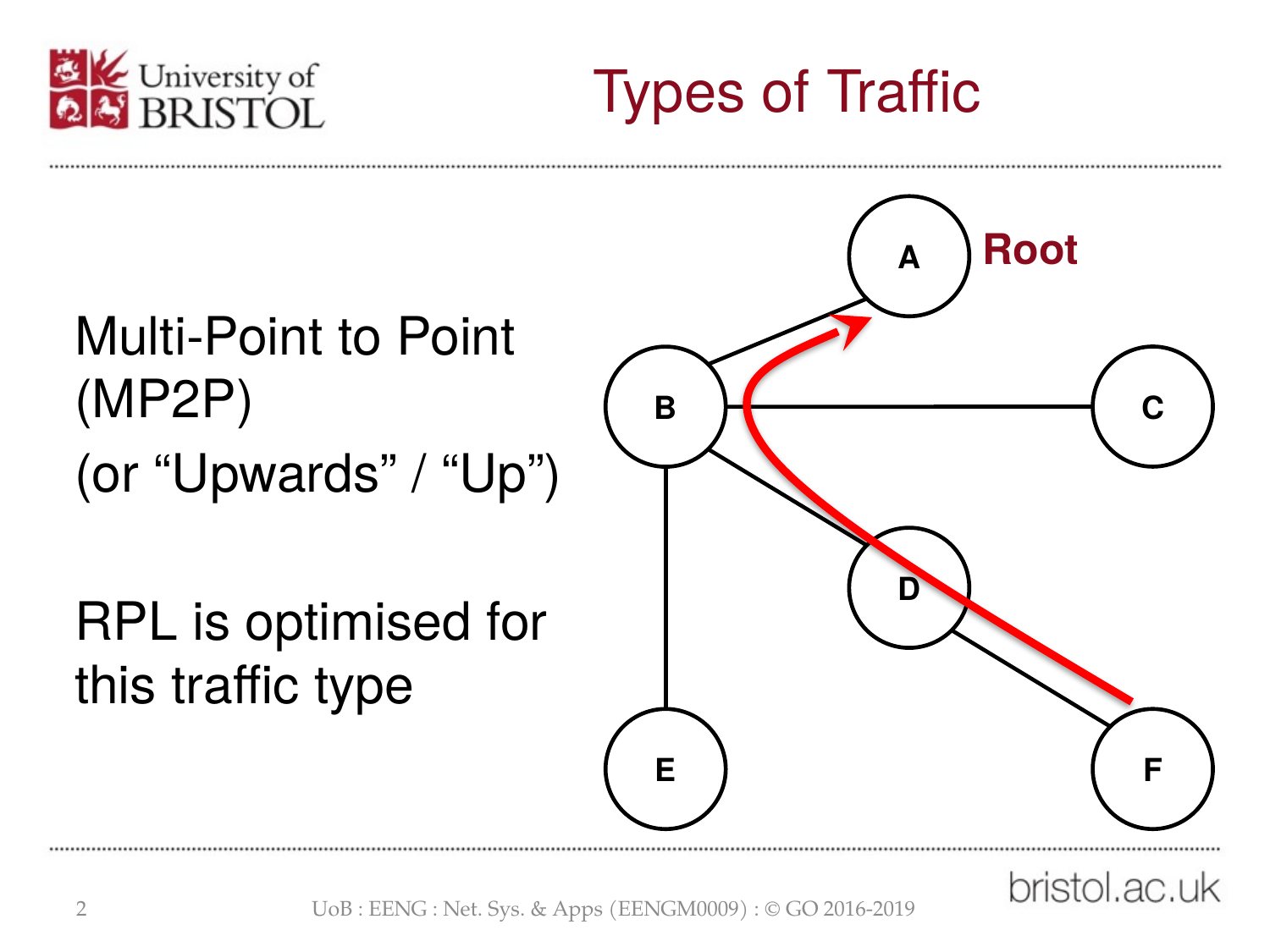

# Types of Traffic
Multi-Point to Point
(MP2P)
(or “Upwards” / “Up”)

RPL is optimised for this traffic type
A
Root

C
B
D
E
F
2
UoB : EENG : Net. Sys. & Apps (EENGM0009) : © GO 2016-2019